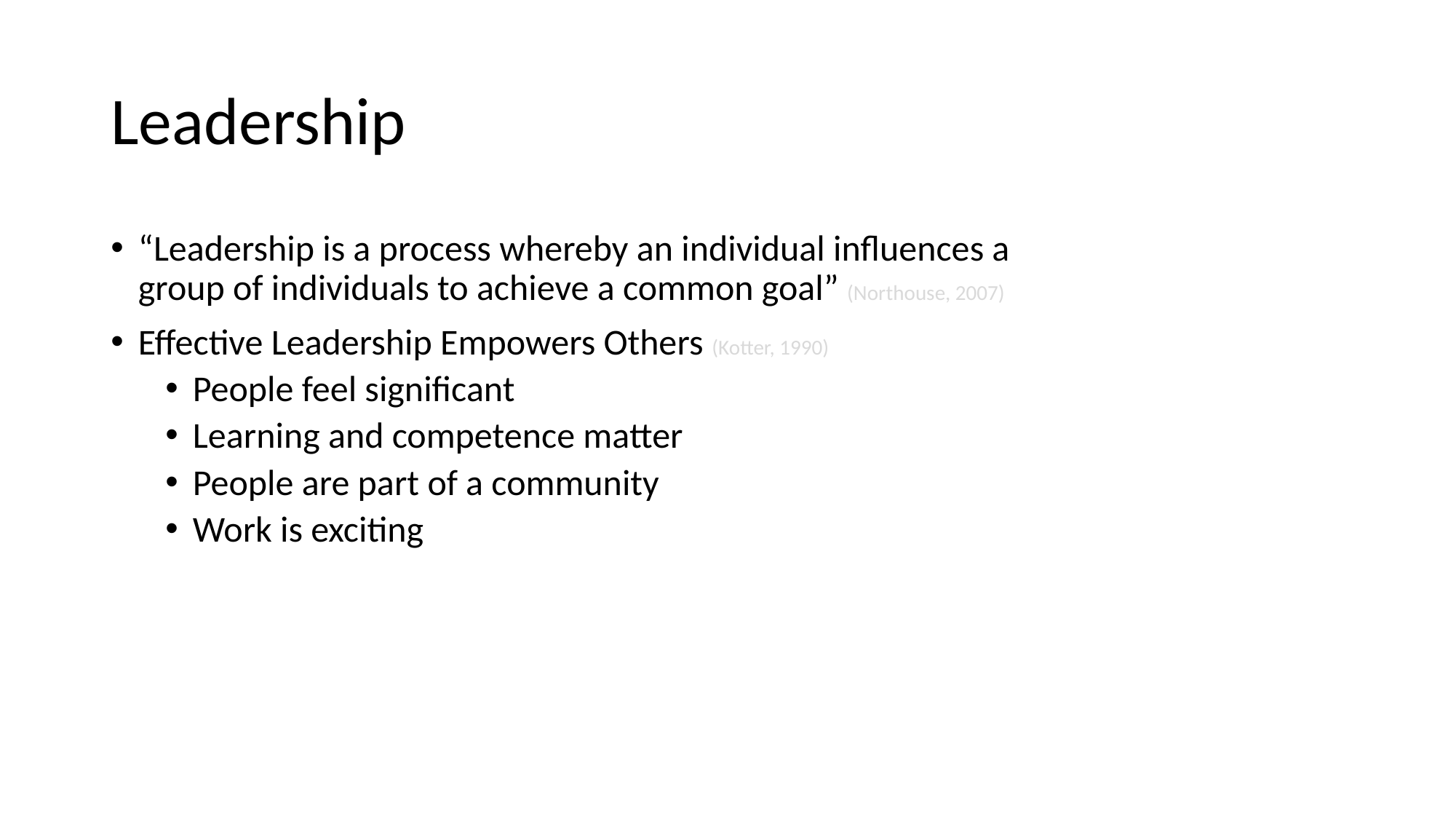

# Leadership
“Leadership is a process whereby an individual influences a group of individuals to achieve a common goal” (Northouse, 2007)
Effective Leadership Empowers Others (Kotter, 1990)
People feel significant
Learning and competence matter
People are part of a community
Work is exciting